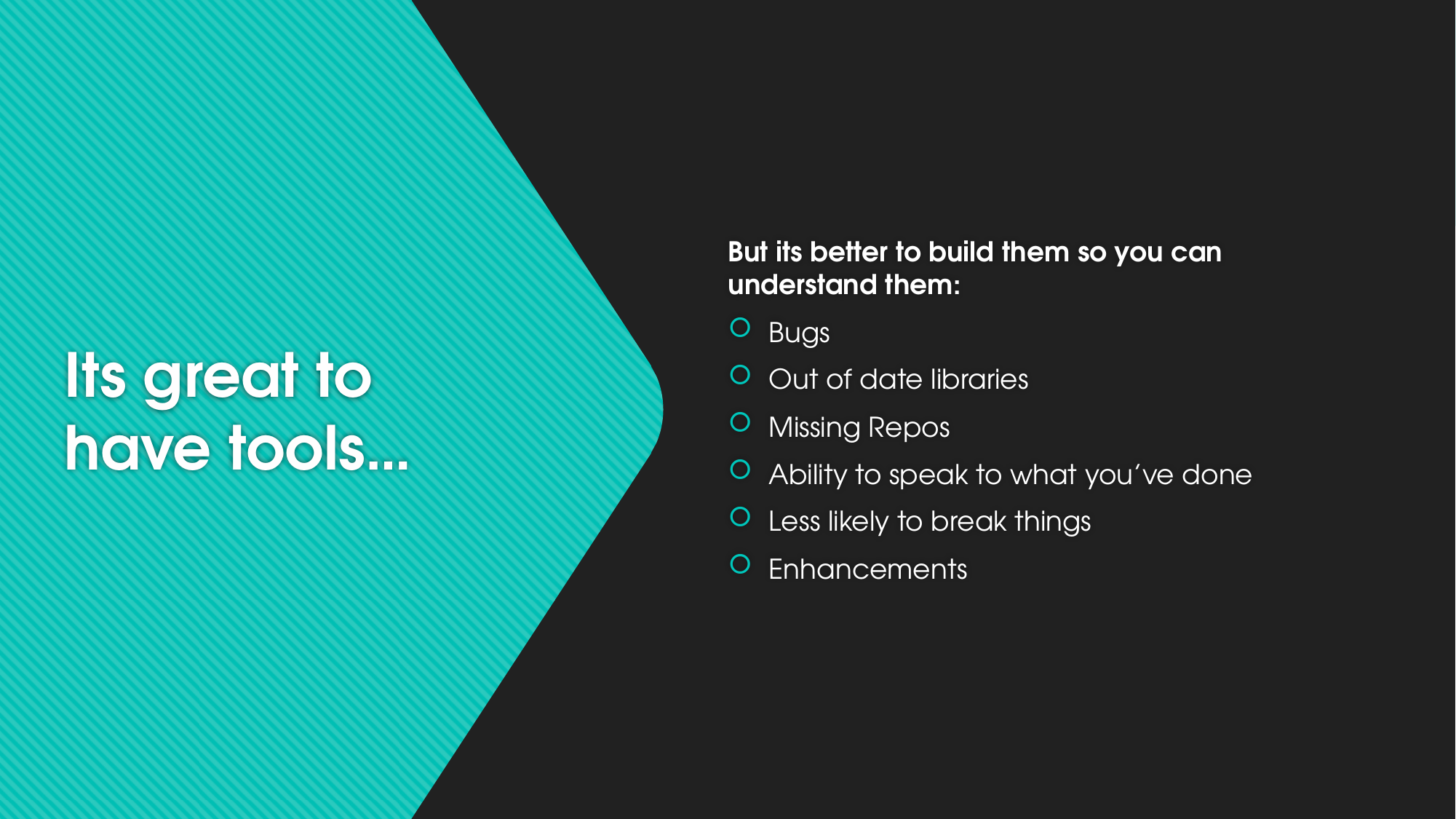

But its better to build them so you can understand them:
Bugs
Out of date libraries
Missing Repos
Ability to speak to what you’ve done
Less likely to break things
Enhancements
# Its great to have tools…